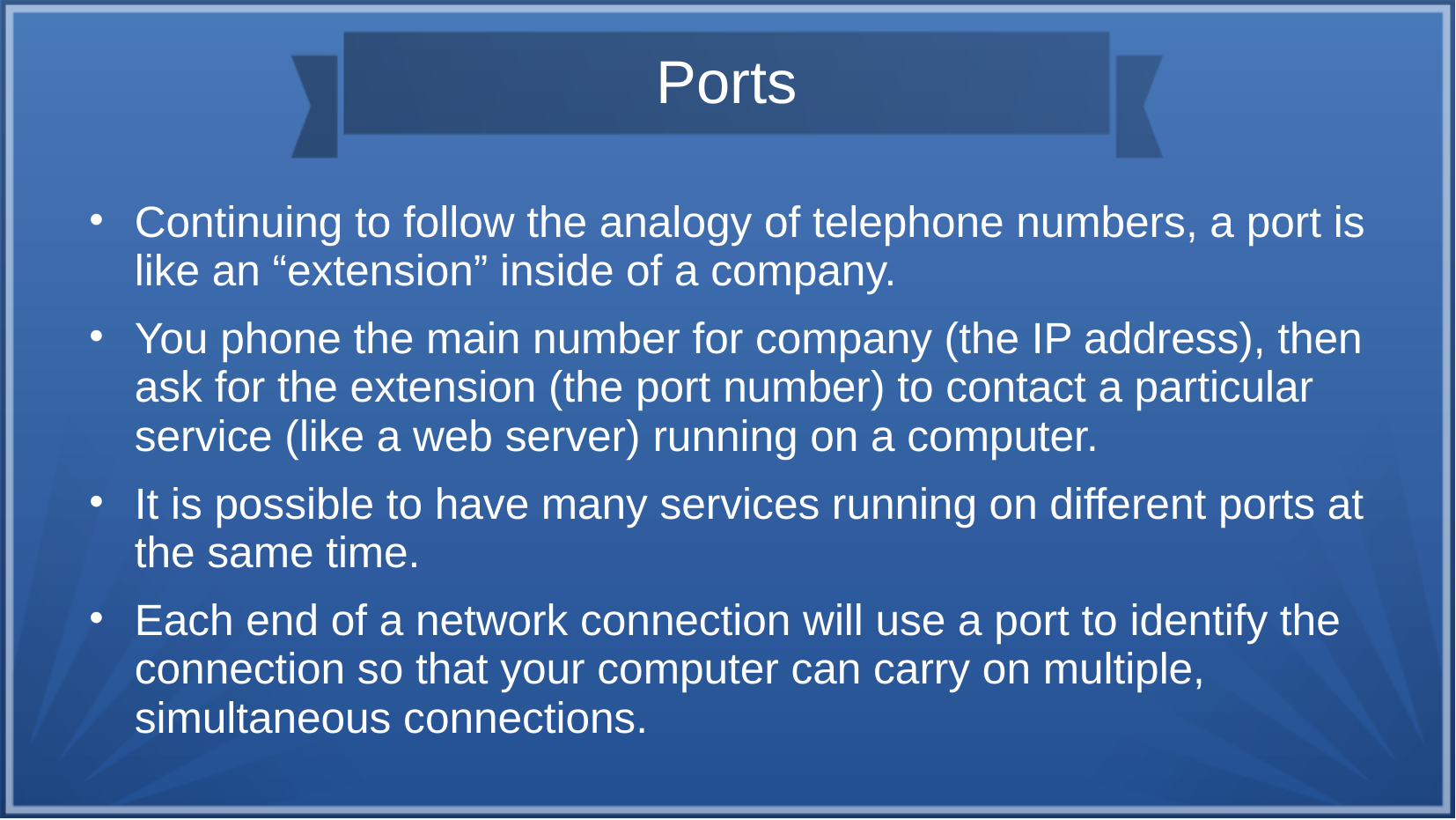

Ports
Continuing to follow the analogy of telephone numbers, a port is like an “extension” inside of a company.
You phone the main number for company (the IP address), then ask for the extension (the port number) to contact a particular service (like a web server) running on a computer.
It is possible to have many services running on different ports at the same time.
Each end of a network connection will use a port to identify the connection so that your computer can carry on multiple, simultaneous connections.